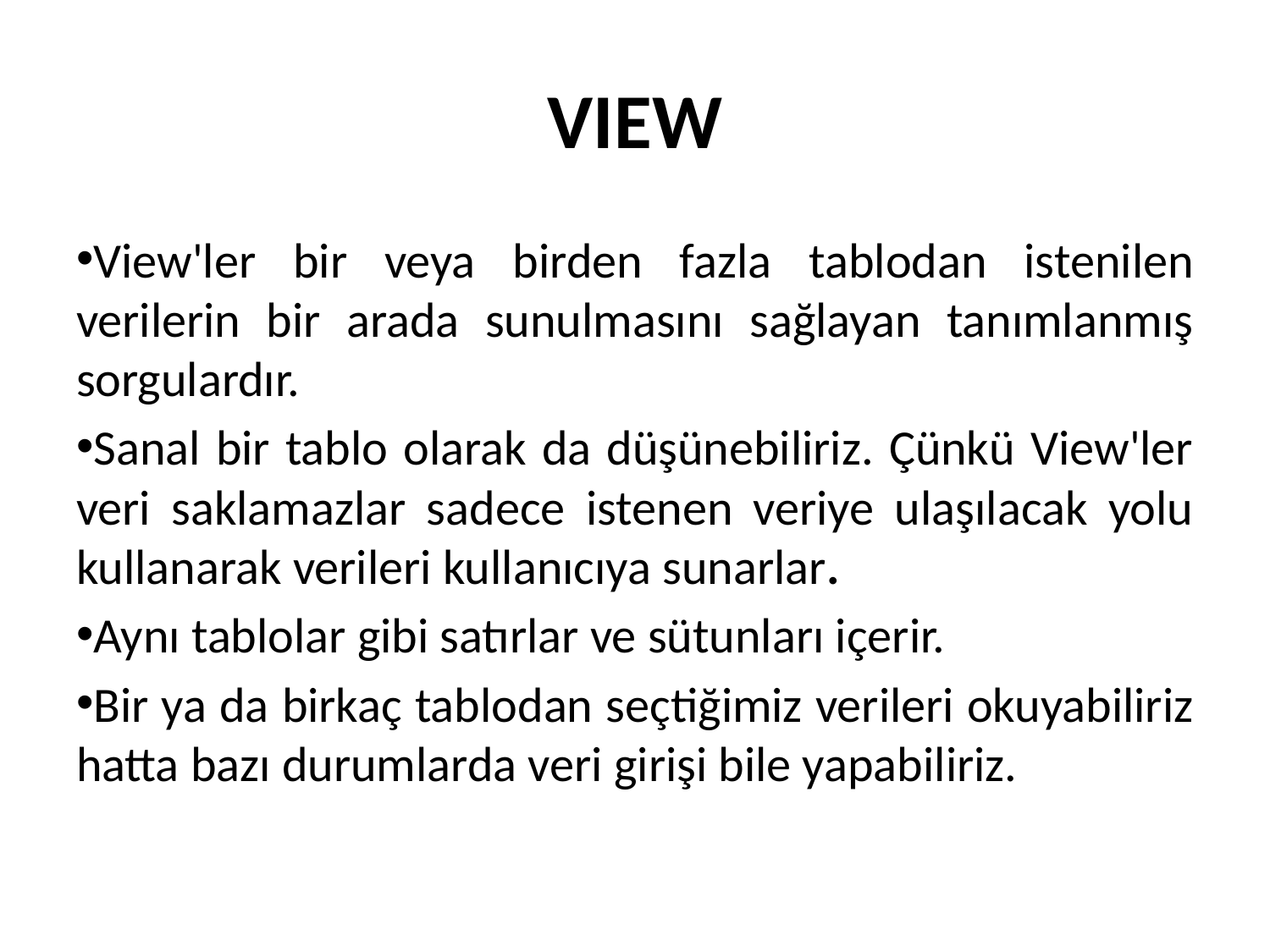

# VIEW
View'ler bir veya birden fazla tablodan istenilen verilerin bir arada sunulmasını sağlayan tanımlanmış sorgulardır.
Sanal bir tablo olarak da düşünebiliriz. Çünkü View'ler veri saklamazlar sadece istenen veriye ulaşılacak yolu kullanarak verileri kullanıcıya sunarlar.
Aynı tablolar gibi satırlar ve sütunları içerir.
Bir ya da birkaç tablodan seçtiğimiz verileri okuyabiliriz hatta bazı durumlarda veri girişi bile yapabiliriz.